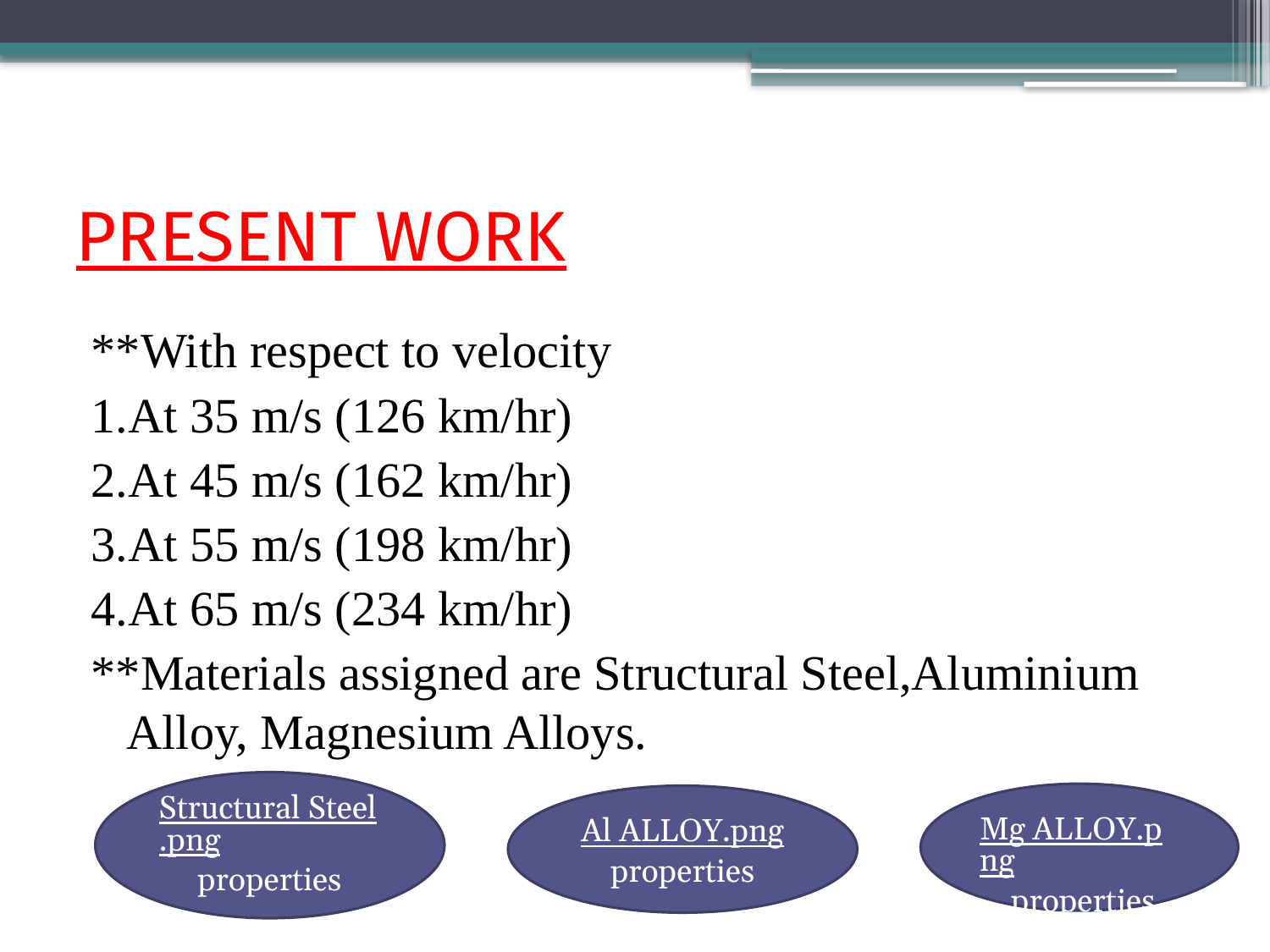

# PRESENT WORK
**With respect to velocity
1.At 35 m/s (126 km/hr)
2.At 45 m/s (162 km/hr)
3.At 55 m/s (198 km/hr)
4.At 65 m/s (234 km/hr)
**Materials assigned are Structural Steel,Aluminium Alloy, Magnesium Alloys.

Structural Steel.png properties

Mg ALLOY.png properties
Al ALLOY.png
properties